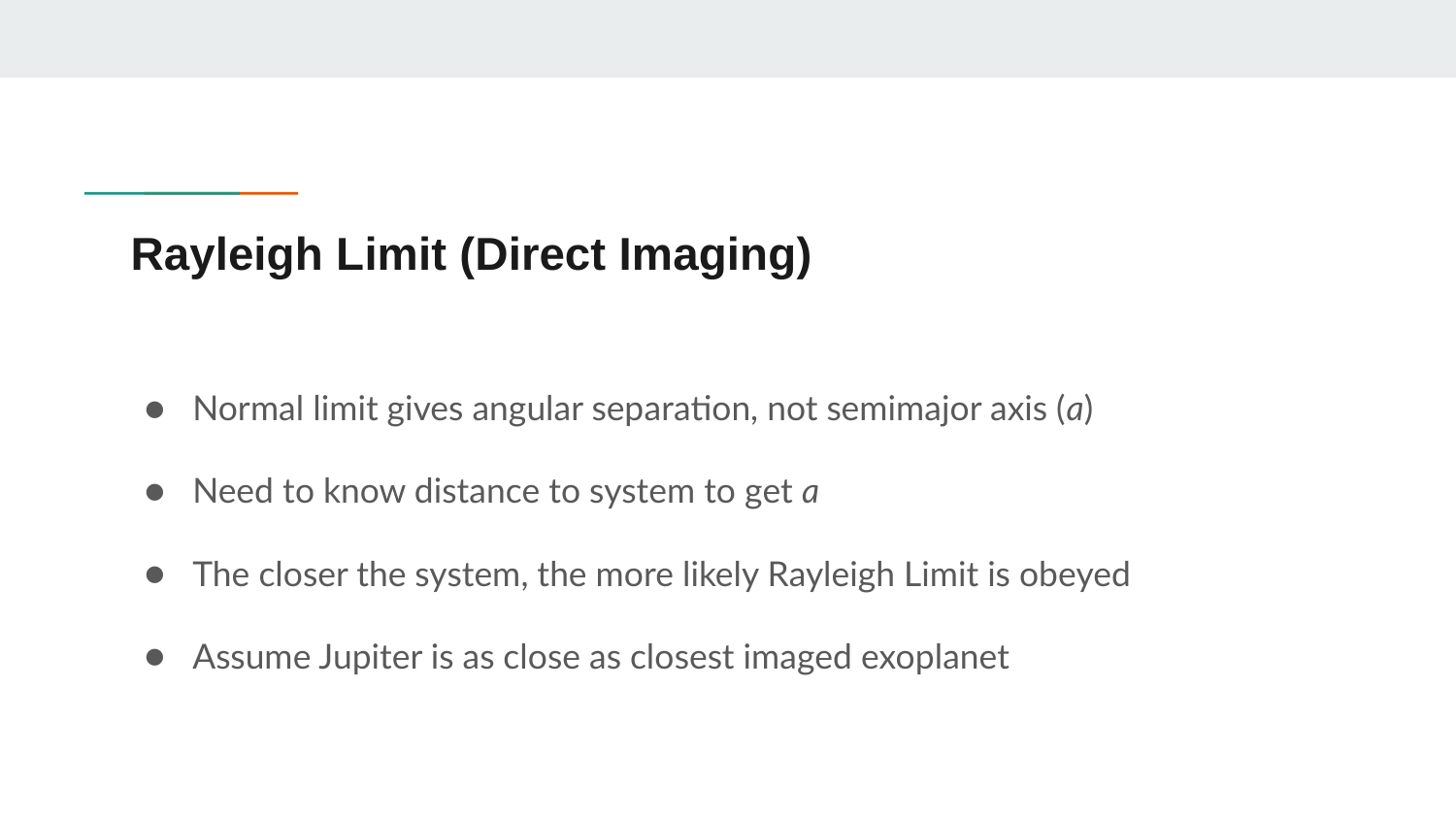

# Rayleigh Limit (Direct Imaging)
Normal limit gives angular separation, not semimajor axis (a)
Need to know distance to system to get a
The closer the system, the more likely Rayleigh Limit is obeyed
Assume Jupiter is as close as closest imaged exoplanet